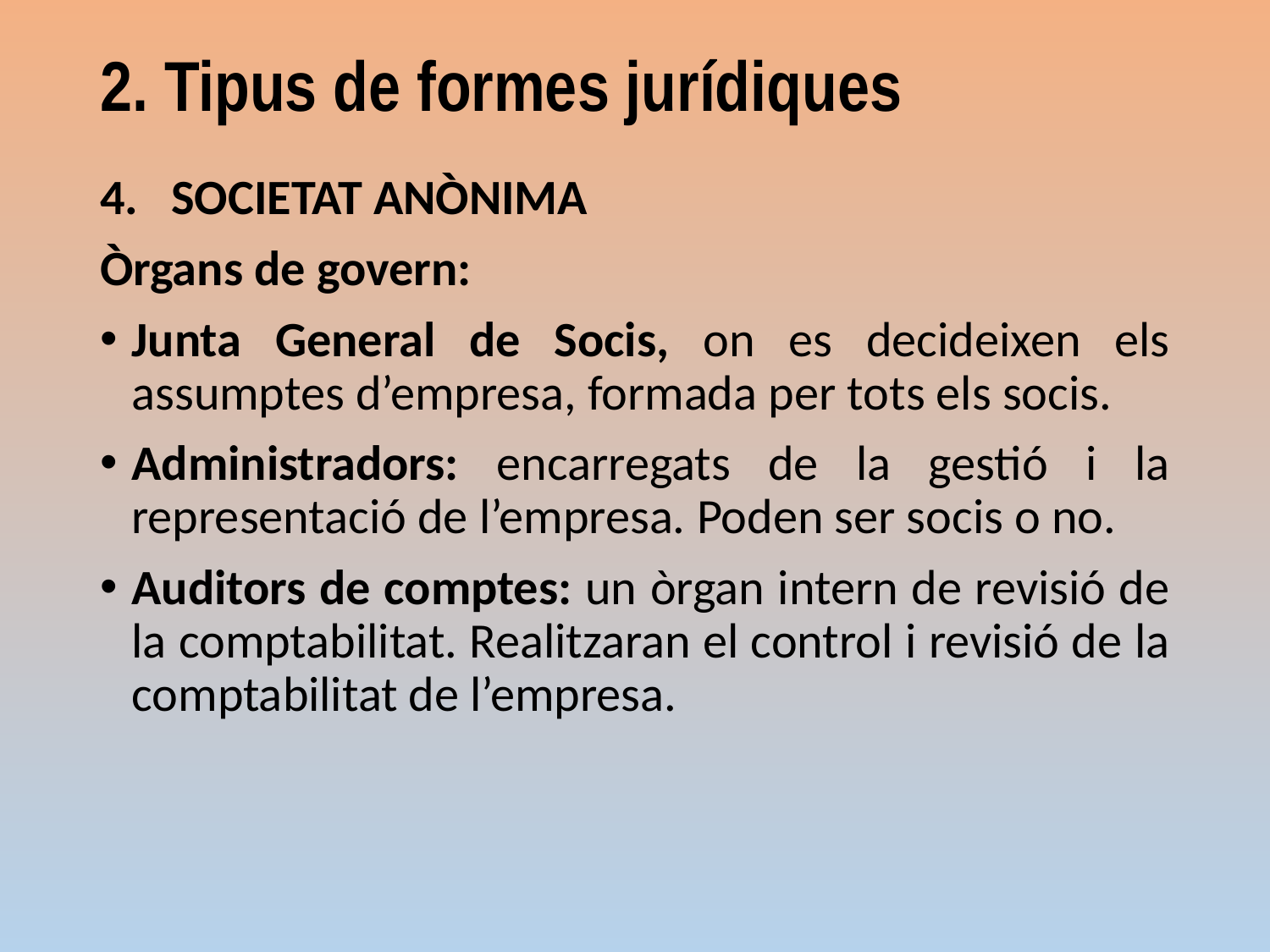

2. Tipus de formes jurídiques
SOCIETAT ANÒNIMA
Òrgans de govern:
Junta General de Socis, on es decideixen els assumptes d’empresa, formada per tots els socis.
Administradors: encarregats de la gestió i la representació de l’empresa. Poden ser socis o no.
Auditors de comptes: un òrgan intern de revisió de la comptabilitat. Realitzaran el control i revisió de la comptabilitat de l’empresa.